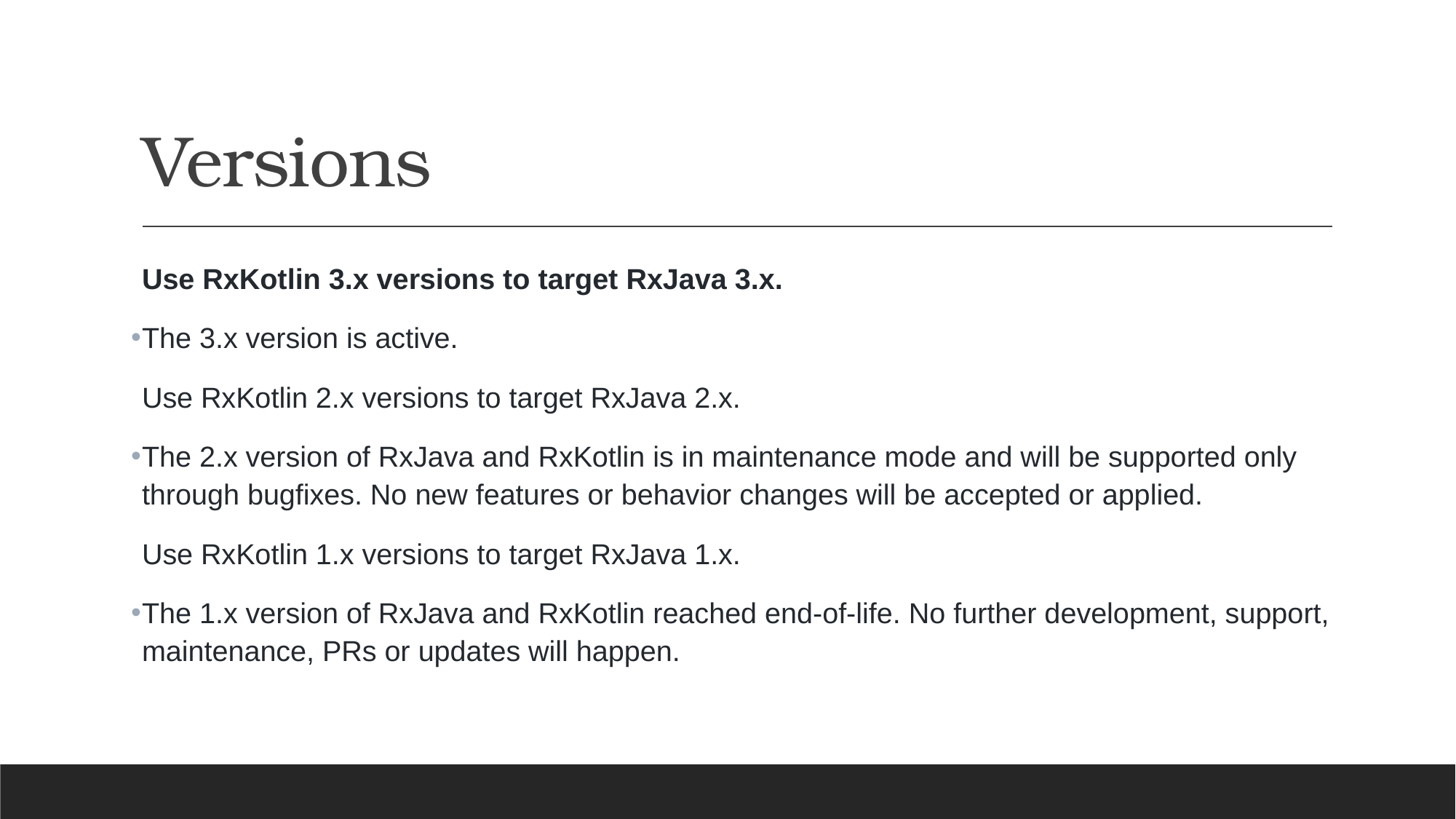

# Versions
Use RxKotlin 3.x versions to target RxJava 3.x.
The 3.x version is active.
Use RxKotlin 2.x versions to target RxJava 2.x.
The 2.x version of RxJava and RxKotlin is in maintenance mode and will be supported only through bugfixes. No new features or behavior changes will be accepted or applied.
Use RxKotlin 1.x versions to target RxJava 1.x.
The 1.x version of RxJava and RxKotlin reached end-of-life. No further development, support, maintenance, PRs or updates will happen.